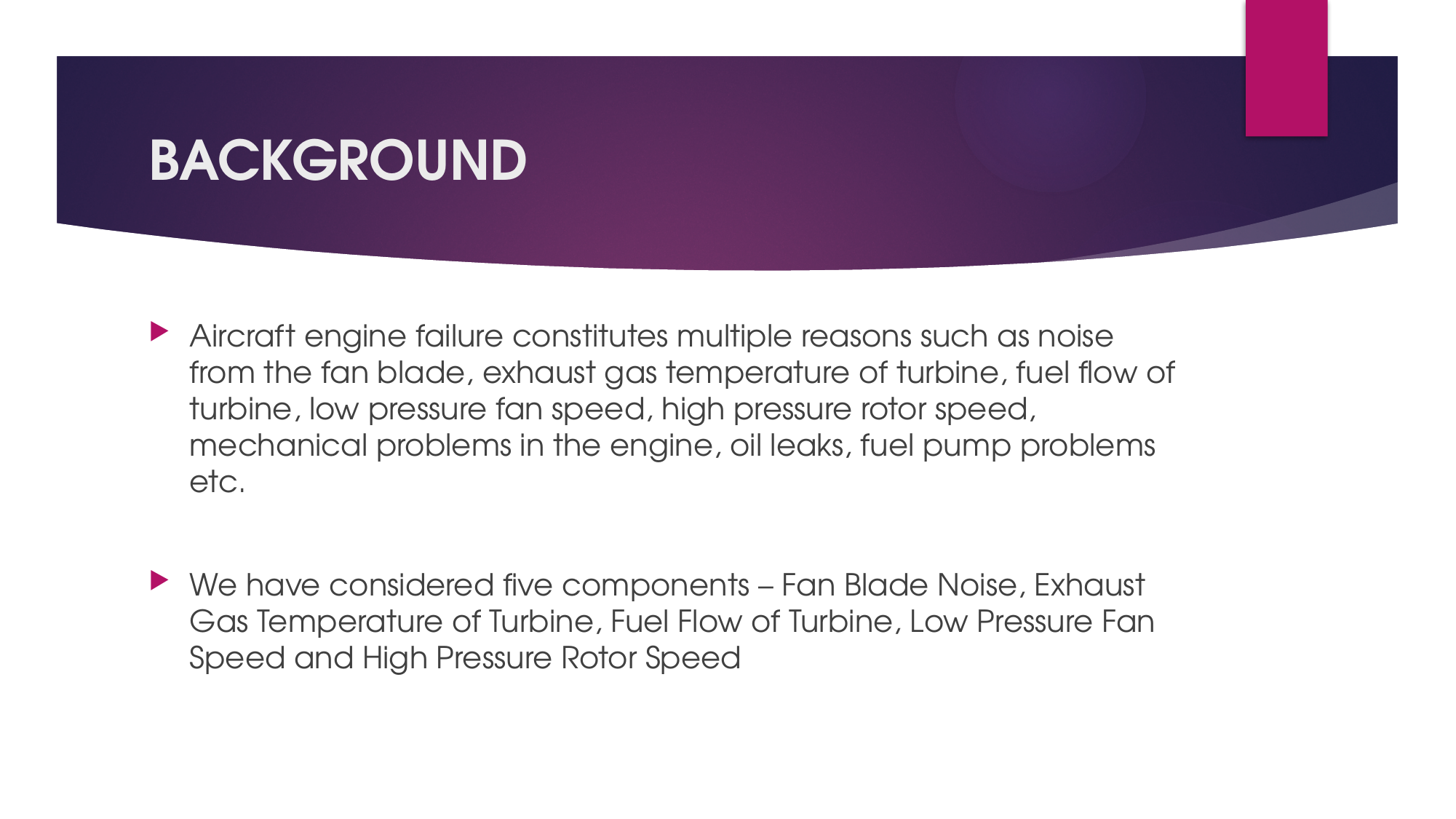

# BACKGROUND
Aircraft engine failure constitutes multiple reasons such as noise from the fan blade, exhaust gas temperature of turbine, fuel flow of turbine, low pressure fan speed, high pressure rotor speed, mechanical problems in the engine, oil leaks, fuel pump problems etc.

We have considered five components – Fan Blade Noise, Exhaust Gas Temperature of Turbine, Fuel Flow of Turbine, Low Pressure Fan Speed and High Pressure Rotor Speed